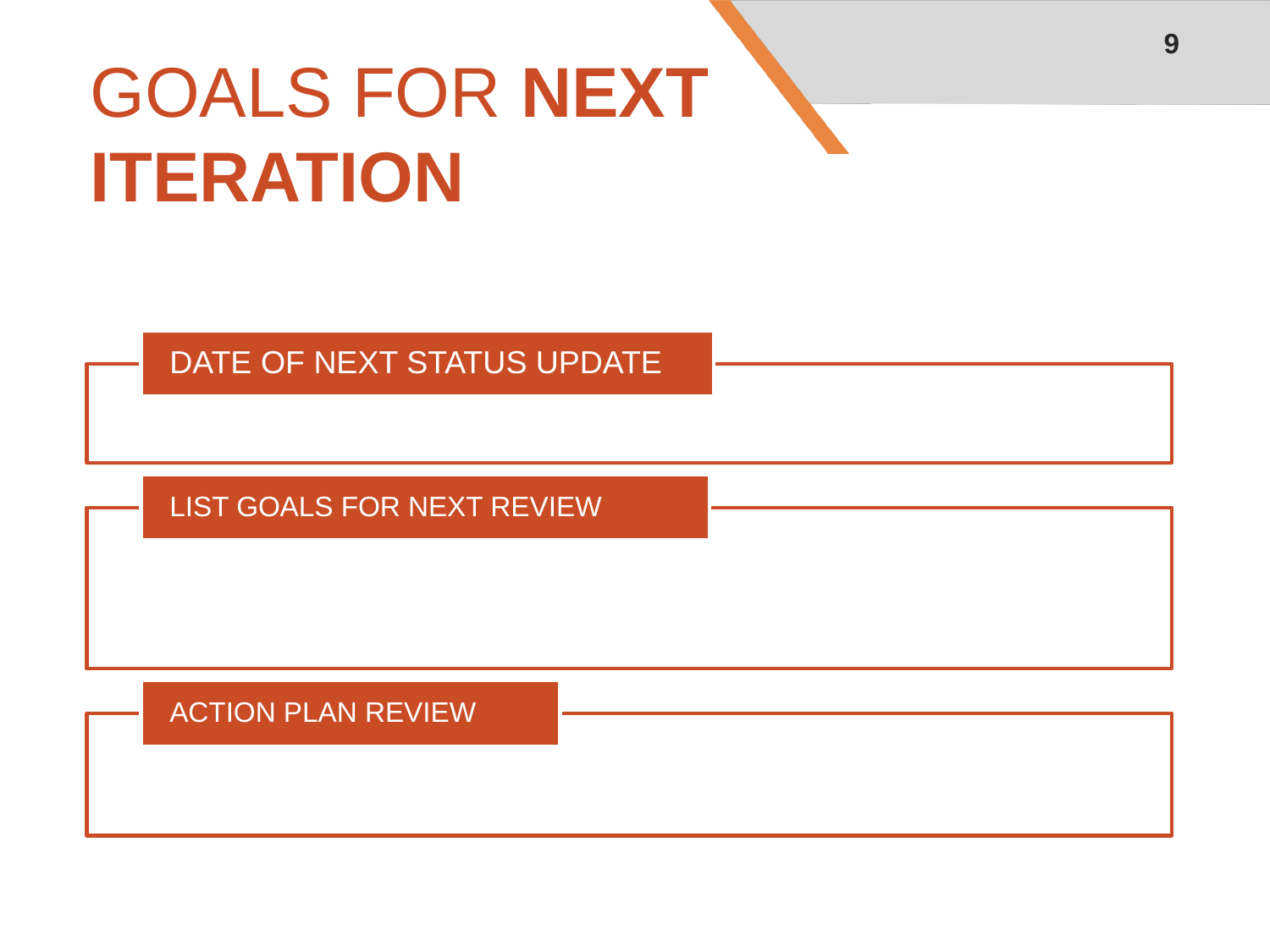

9
# GOALS FOR NEXT ITERATION
20th of October 2020.
DATE OF NEXT STATUS UPDATE
Show a demo for Sketch of React Native product.
Incorporate digits with shapes, and colors.
Correcting existing issues.
LIST GOALS FOR NEXT REVIEW
Use a cloud service to deploy the product online using any of the cloud platforms that let’s us use command line interface.
ACTION PLAN REVIEW